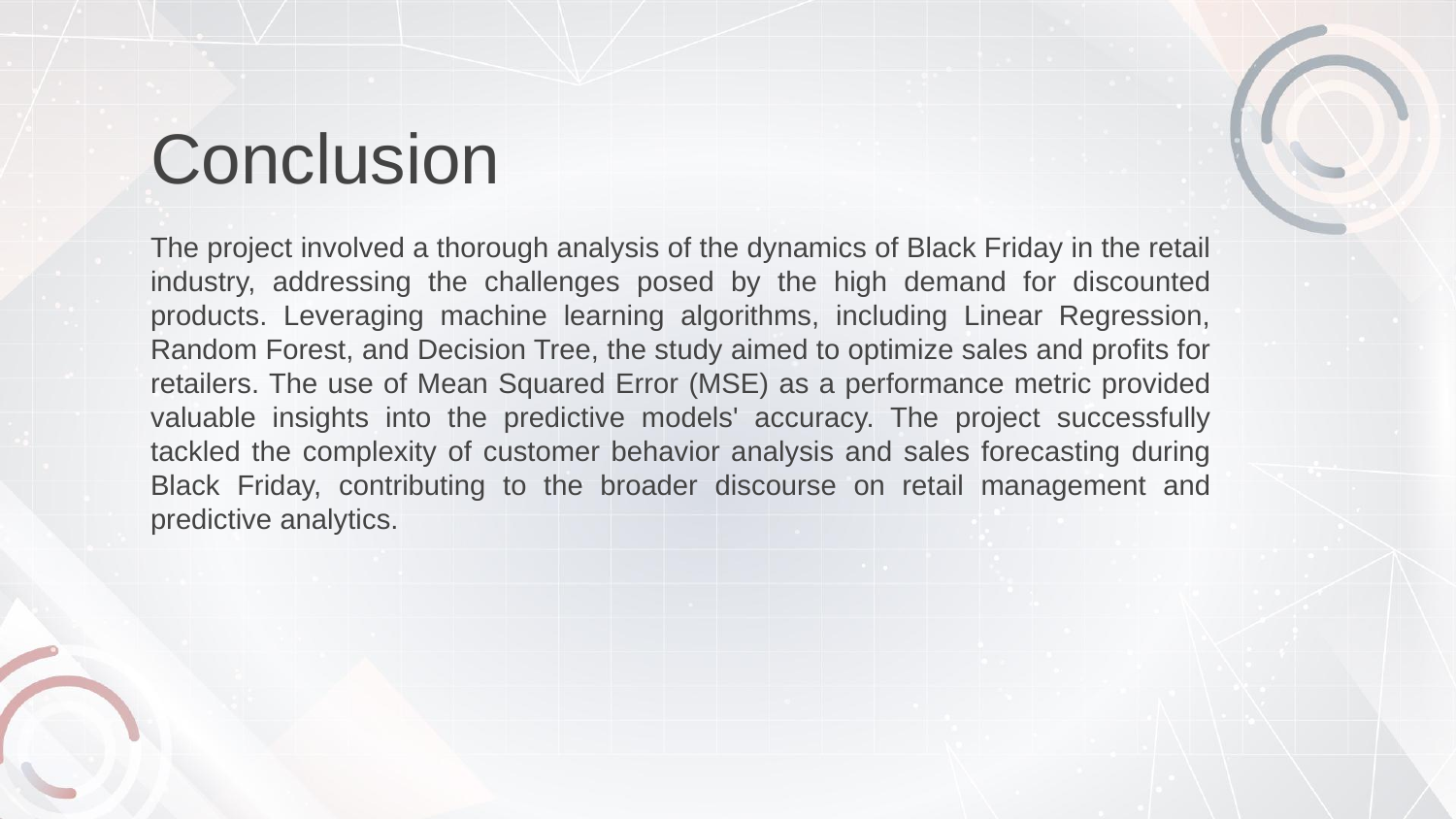

# Conclusion
The project involved a thorough analysis of the dynamics of Black Friday in the retail industry, addressing the challenges posed by the high demand for discounted products. Leveraging machine learning algorithms, including Linear Regression, Random Forest, and Decision Tree, the study aimed to optimize sales and profits for retailers. The use of Mean Squared Error (MSE) as a performance metric provided valuable insights into the predictive models' accuracy. The project successfully tackled the complexity of customer behavior analysis and sales forecasting during Black Friday, contributing to the broader discourse on retail management and predictive analytics.